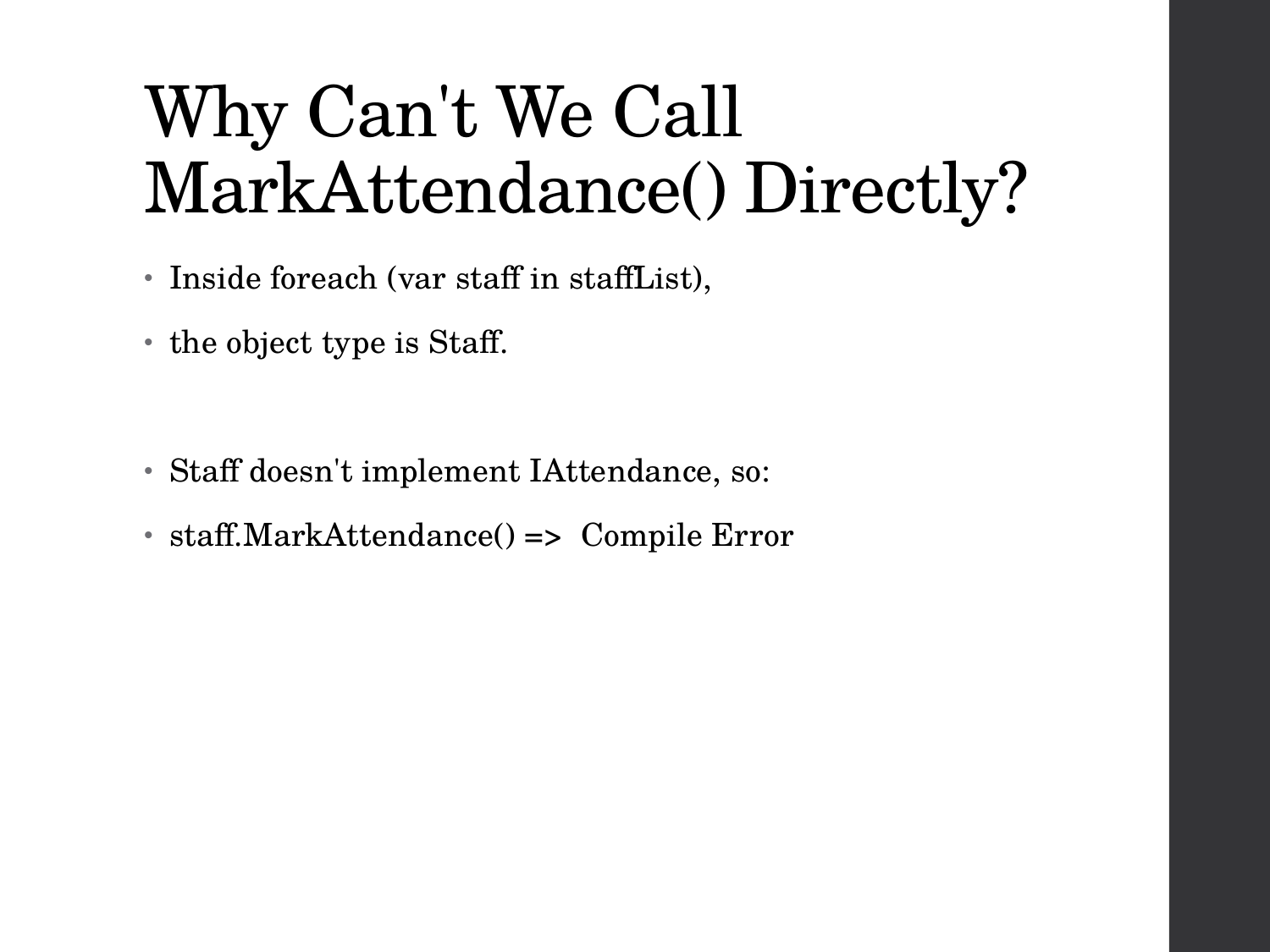

# Why Can't We Call MarkAttendance() Directly?
Inside foreach (var staff in staffList),
the object type is Staff.

Staff doesn't implement IAttendance, so:
staff.MarkAttendance() =>  Compile Error